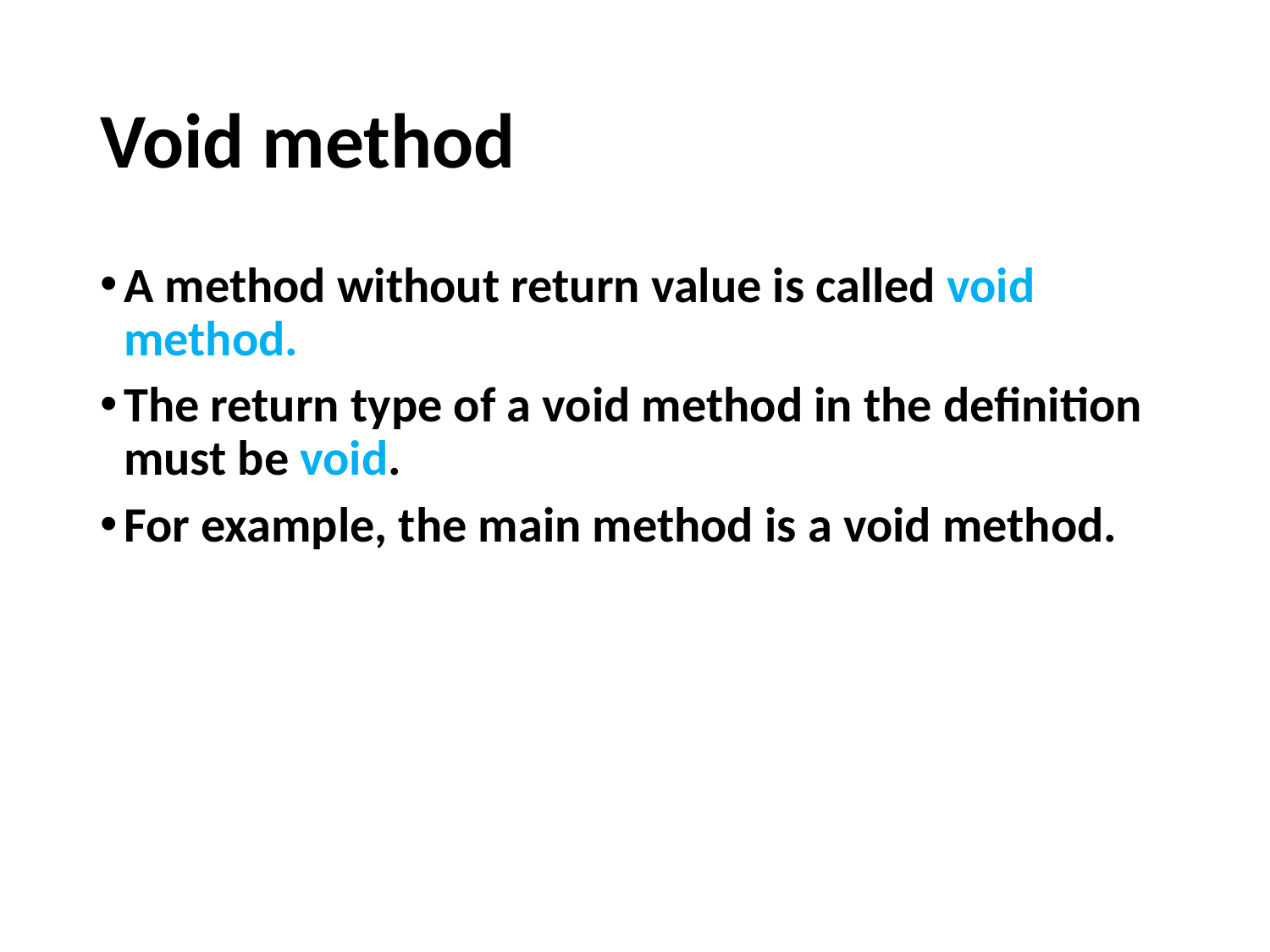

# Void method
A method without return value is called void method.
The return type of a void method in the definition must be void.
For example, the main method is a void method.